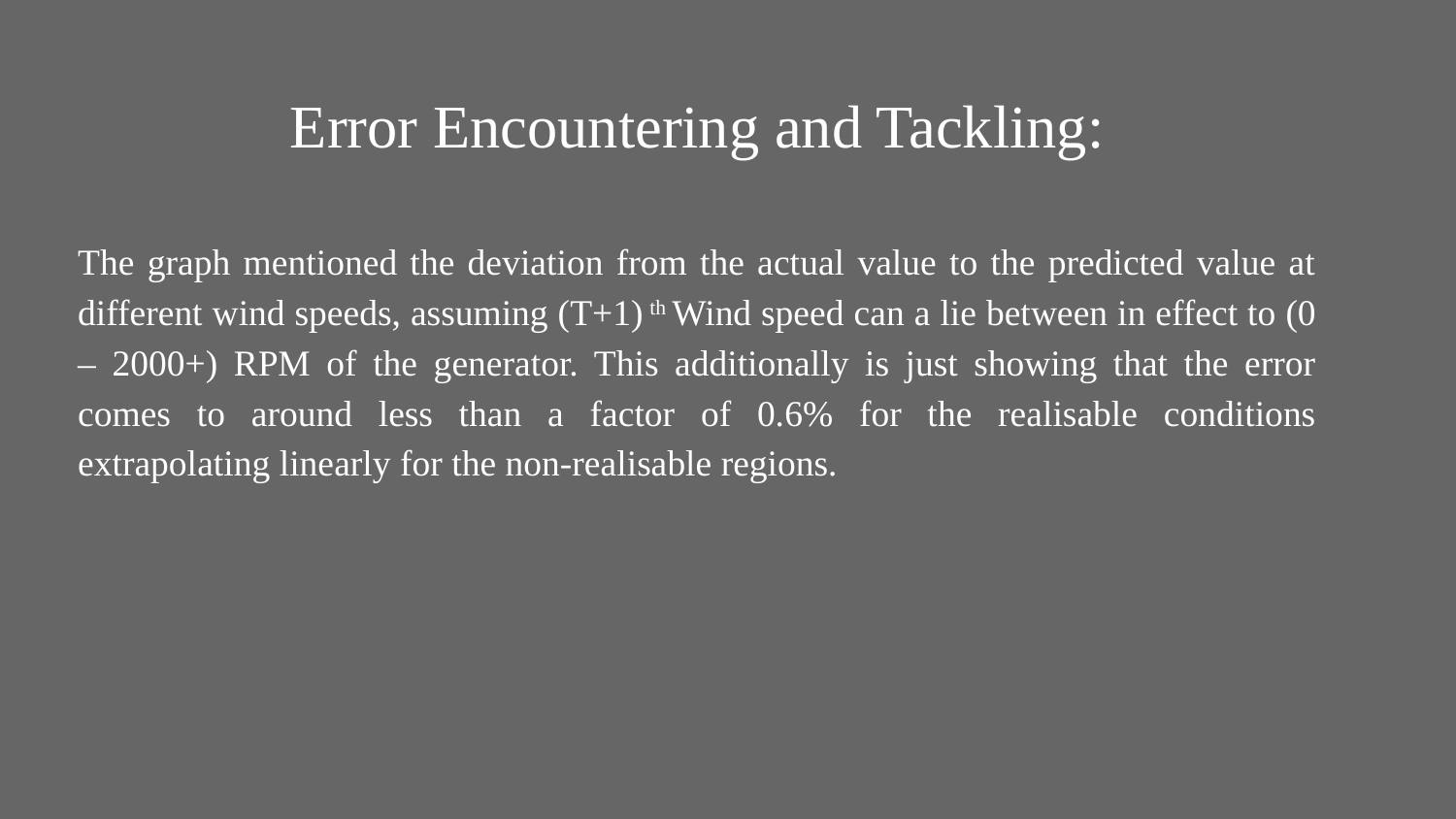

# Error Encountering and Tackling:

The graph mentioned the deviation from the actual value to the predicted value at different wind speeds, assuming (T+1) th Wind speed can a lie between in effect to (0 – 2000+) RPM of the generator. This additionally is just showing that the error comes to around less than a factor of 0.6% for the realisable conditions extrapolating linearly for the non-realisable regions.